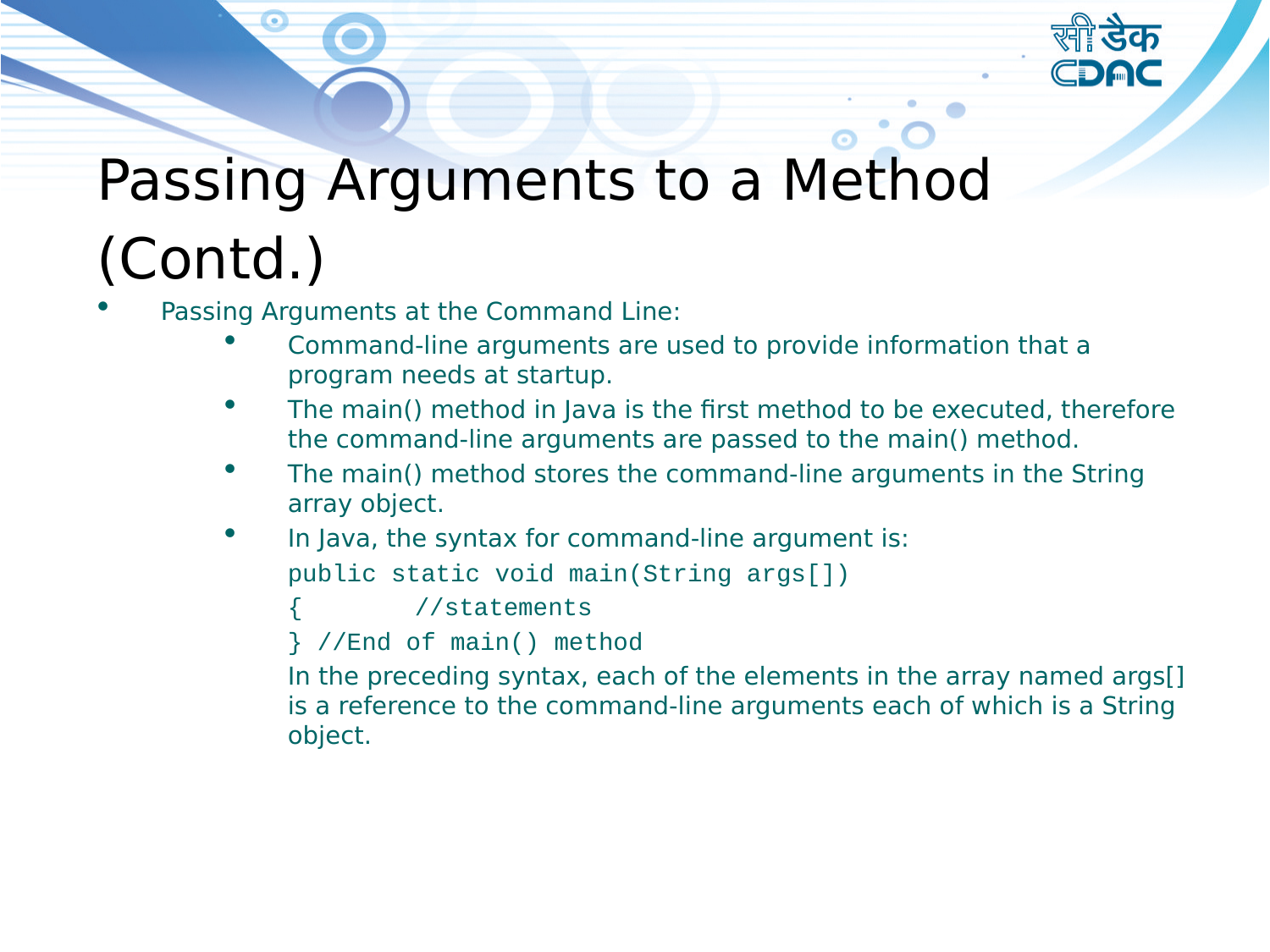

Passing Arguments to a Method
(Contd.)
Passing Arguments at the Command Line:
Command-line arguments are used to provide information that a program needs at startup.
The main() method in Java is the first method to be executed, therefore the command-line arguments are passed to the main() method.
The main() method stores the command-line arguments in the String array object.
In Java, the syntax for command-line argument is:
	public static void main(String args[])
	{	//statements
	} //End of main() method
	In the preceding syntax, each of the elements in the array named args[] is a reference to the command-line arguments each of which is a String object.